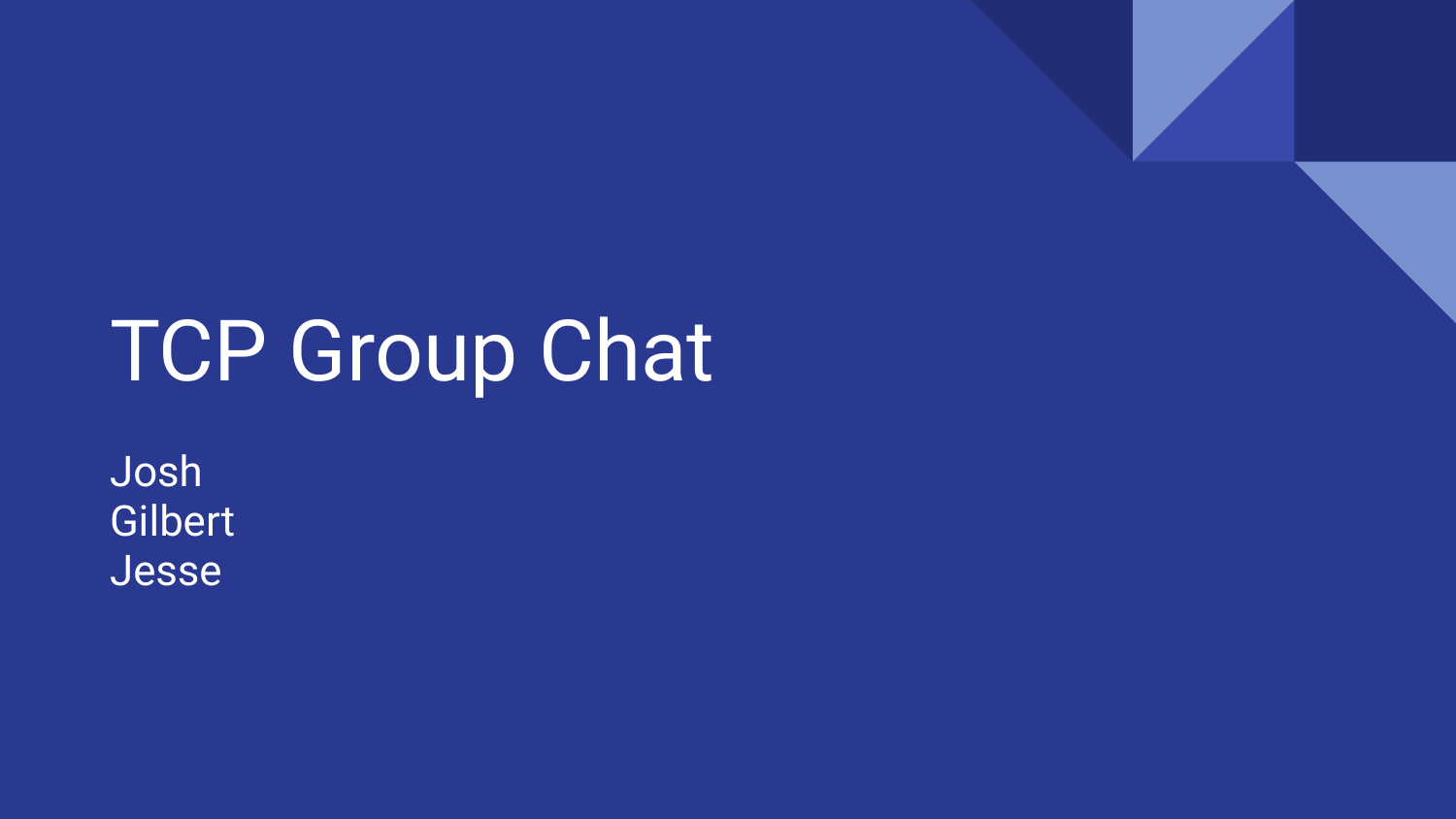

# TCP Group Chat
Josh
Gilbert
Jesse